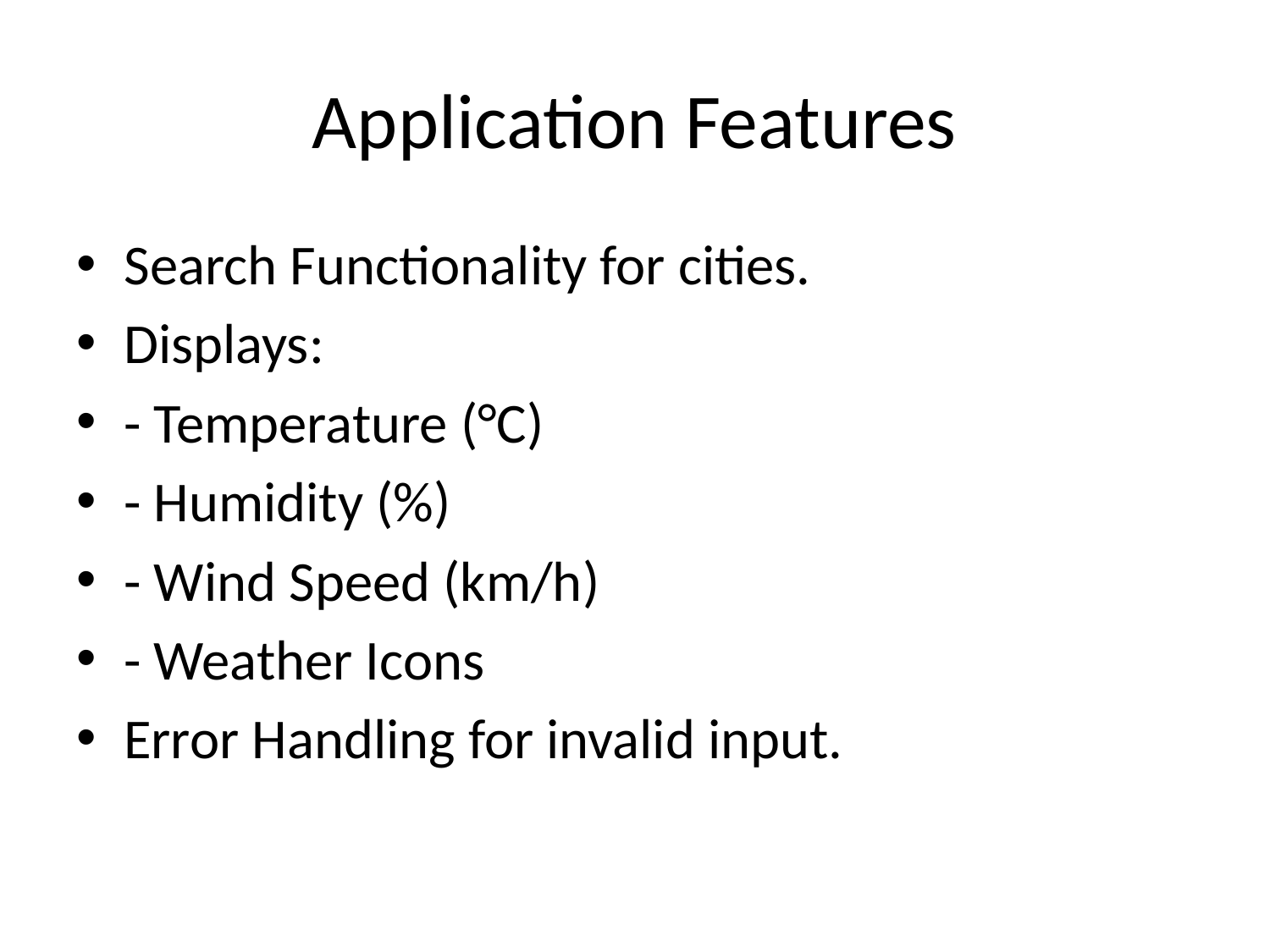

# Application Features
Search Functionality for cities.
Displays:
- Temperature (°C)
- Humidity (%)
- Wind Speed (km/h)
- Weather Icons
Error Handling for invalid input.